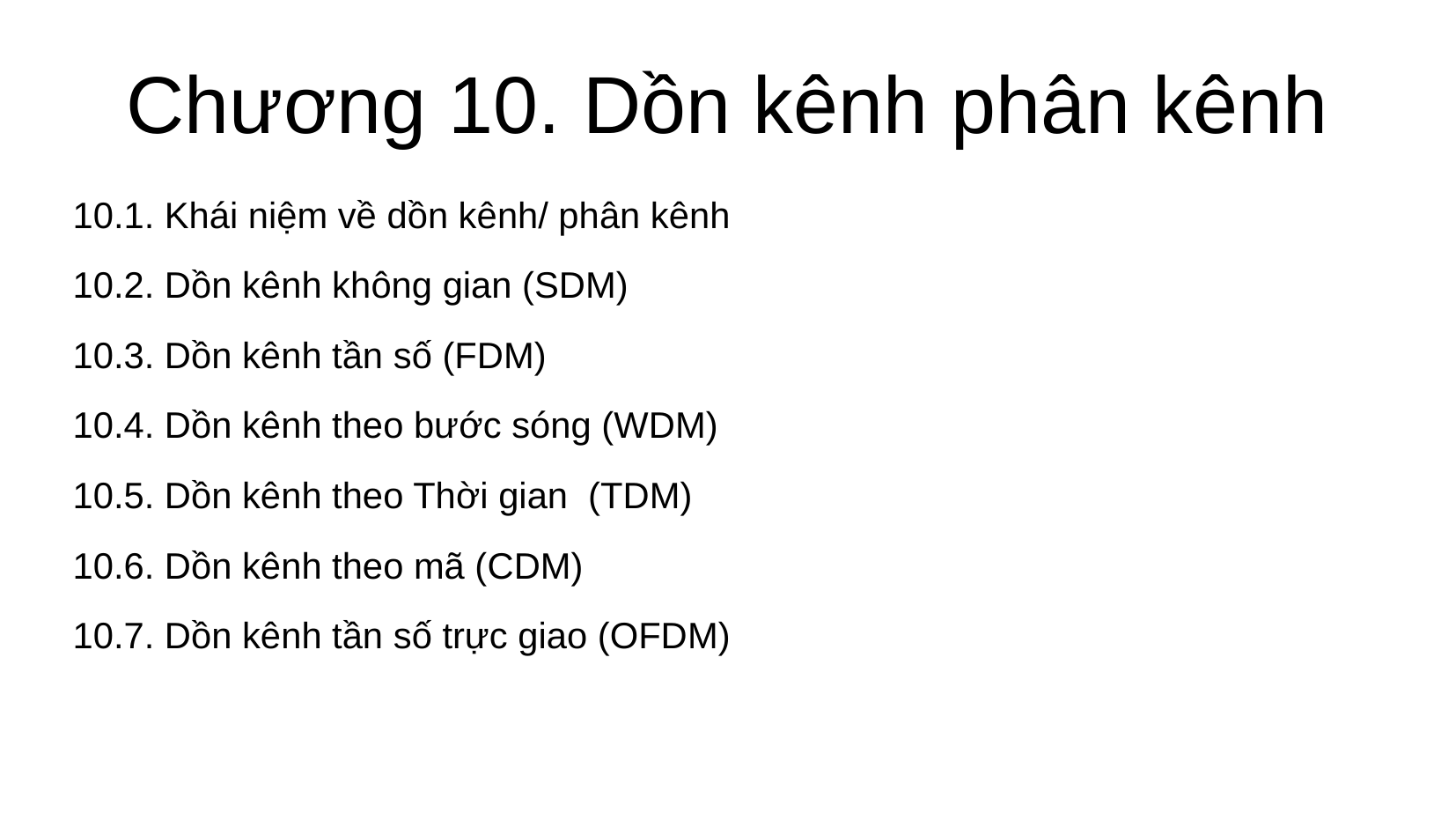

Chương 10. Dồn kênh phân kênh
10.1. Khái niệm về dồn kênh/ phân kênh
10.2. Dồn kênh không gian (SDM)
10.3. Dồn kênh tần số (FDM)
10.4. Dồn kênh theo bước sóng (WDM)
10.5. Dồn kênh theo Thời gian  (TDM)
10.6. Dồn kênh theo mã (CDM)
10.7. Dồn kênh tần số trực giao (OFDM)